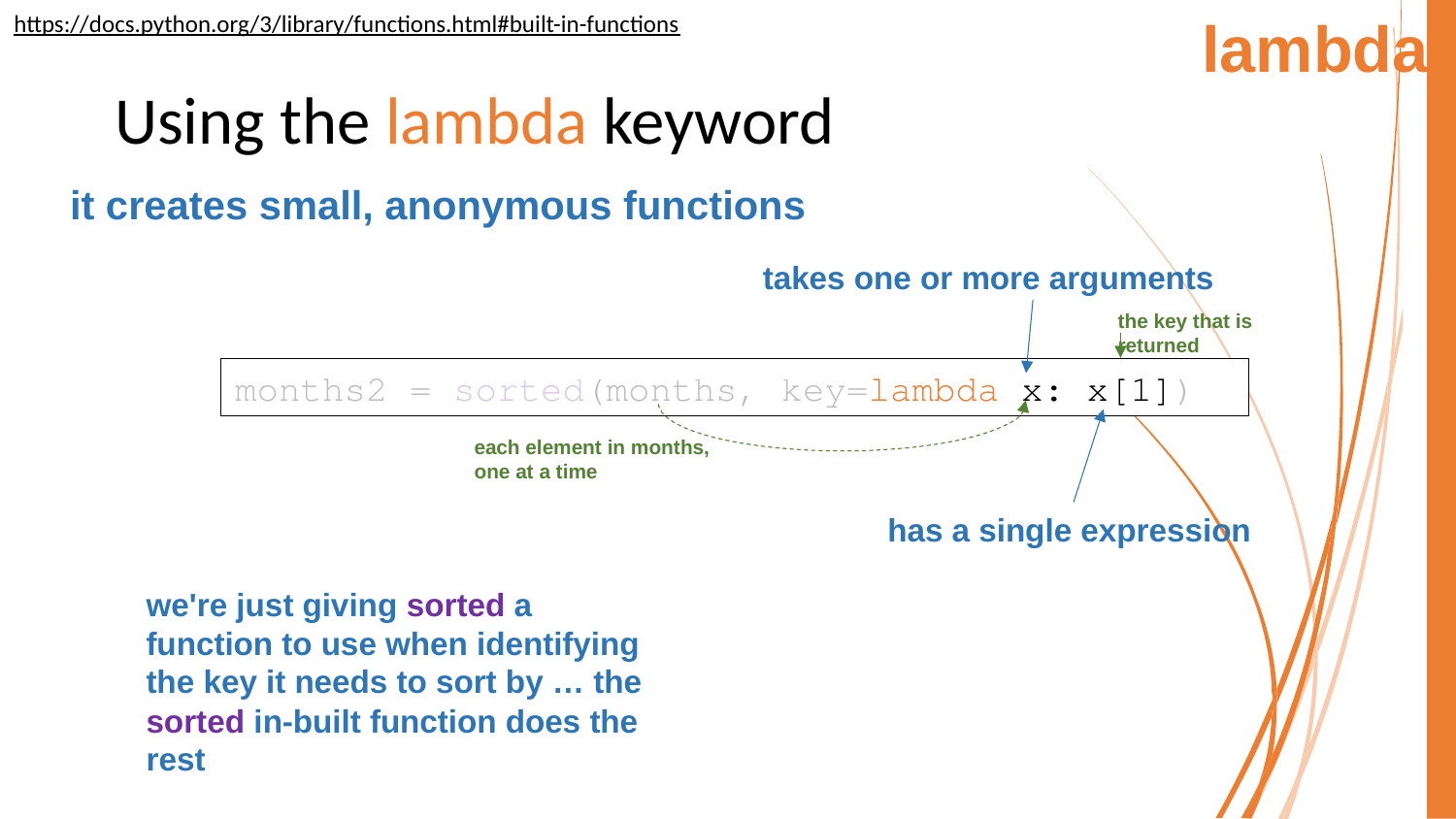

lambda
https://docs.python.org/3/library/functions.html#built-in-functions
# Using the lambda keyword
it creates small, anonymous functions
takes one or more arguments
the key that is returned

months2 = sorted(months, key=lambda x: x[1])
each element in months,
one at a time
has a single expression
we're just giving sorted a function to use when identifying the key it needs to sort by … the sorted in-built function does the rest